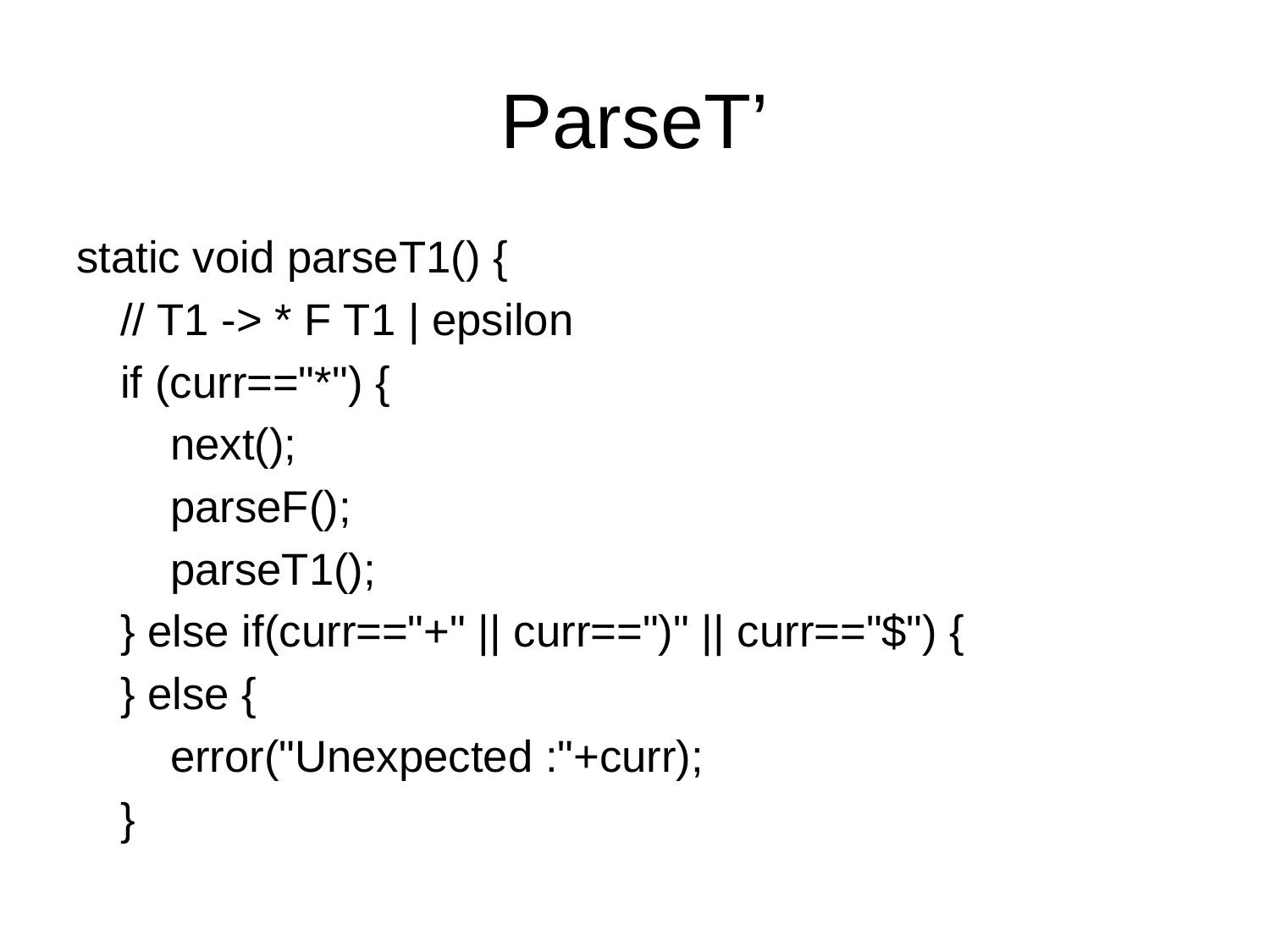

# ParseT’
static void parseT1() {
	// T1 -> * F T1 | epsilon
	if (curr=="*") {
	    next();
	    parseF();
	    parseT1();
	} else if(curr=="+" || curr==")" || curr=="$") {
	} else {
	    error("Unexpected :"+curr);
	}